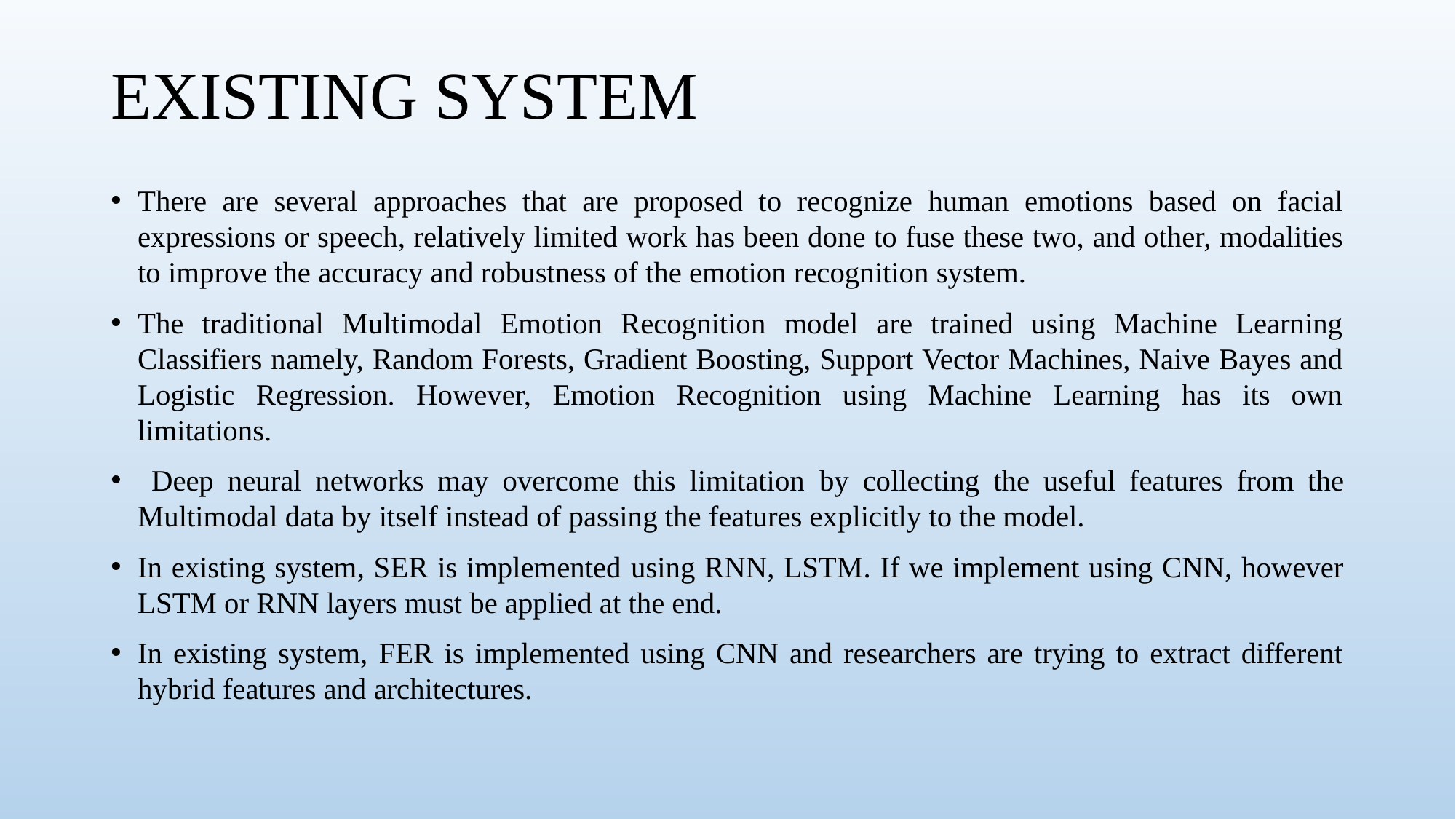

# EXISTING SYSTEM
There are several approaches that are proposed to recognize human emotions based on facial expressions or speech, relatively limited work has been done to fuse these two, and other, modalities to improve the accuracy and robustness of the emotion recognition system.
The traditional Multimodal Emotion Recognition model are trained using Machine Learning Classifiers namely, Random Forests, Gradient Boosting, Support Vector Machines, Naive Bayes and Logistic Regression. However, Emotion Recognition using Machine Learning has its own limitations.
 Deep neural networks may overcome this limitation by collecting the useful features from the Multimodal data by itself instead of passing the features explicitly to the model.
In existing system, SER is implemented using RNN, LSTM. If we implement using CNN, however LSTM or RNN layers must be applied at the end.
In existing system, FER is implemented using CNN and researchers are trying to extract different hybrid features and architectures.